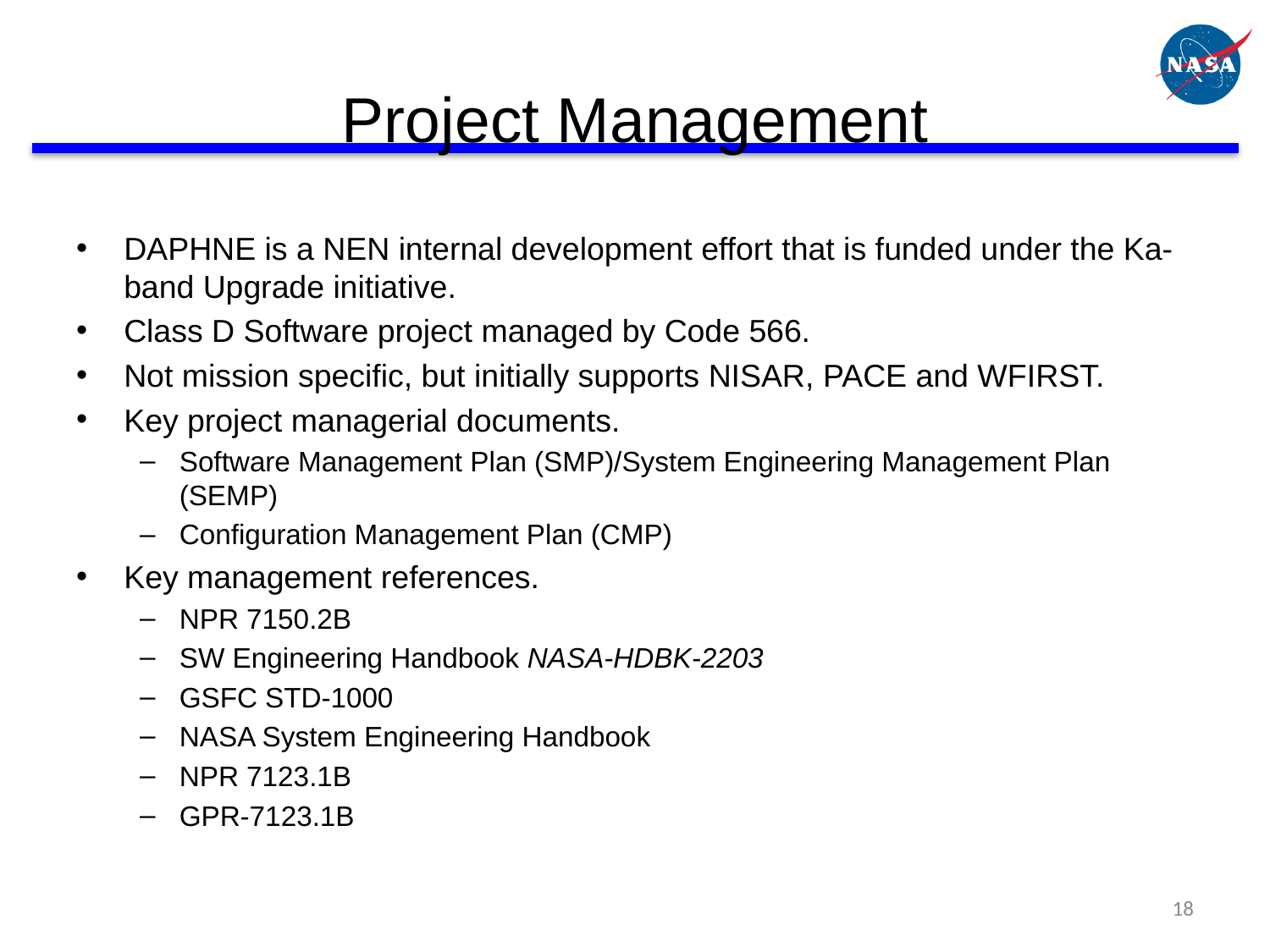

# Project Management
DAPHNE is a NEN internal development effort that is funded under the Ka-band Upgrade initiative.
Class D Software project managed by Code 566.
Not mission specific, but initially supports NISAR, PACE and WFIRST.
Key project managerial documents.
Software Management Plan (SMP)/System Engineering Management Plan (SEMP)
Configuration Management Plan (CMP)
Key management references.
NPR 7150.2B
SW Engineering Handbook NASA-HDBK-2203
GSFC STD-1000
NASA System Engineering Handbook
NPR 7123.1B
GPR-7123.1B
18